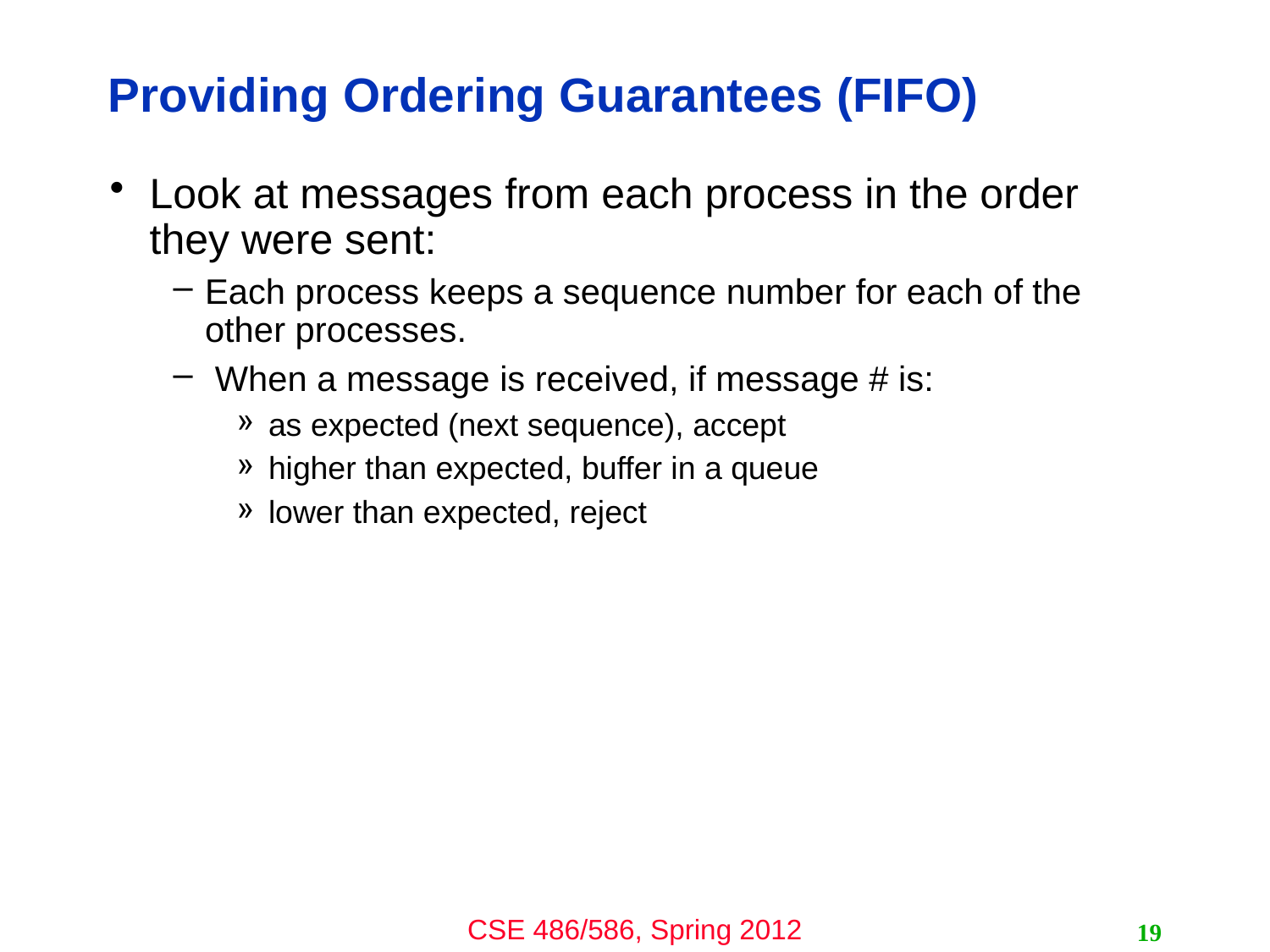

# Providing Ordering Guarantees (FIFO)
Look at messages from each process in the order they were sent:
Each process keeps a sequence number for each of the other processes.
 When a message is received, if message # is:
as expected (next sequence), accept
higher than expected, buffer in a queue
lower than expected, reject
19